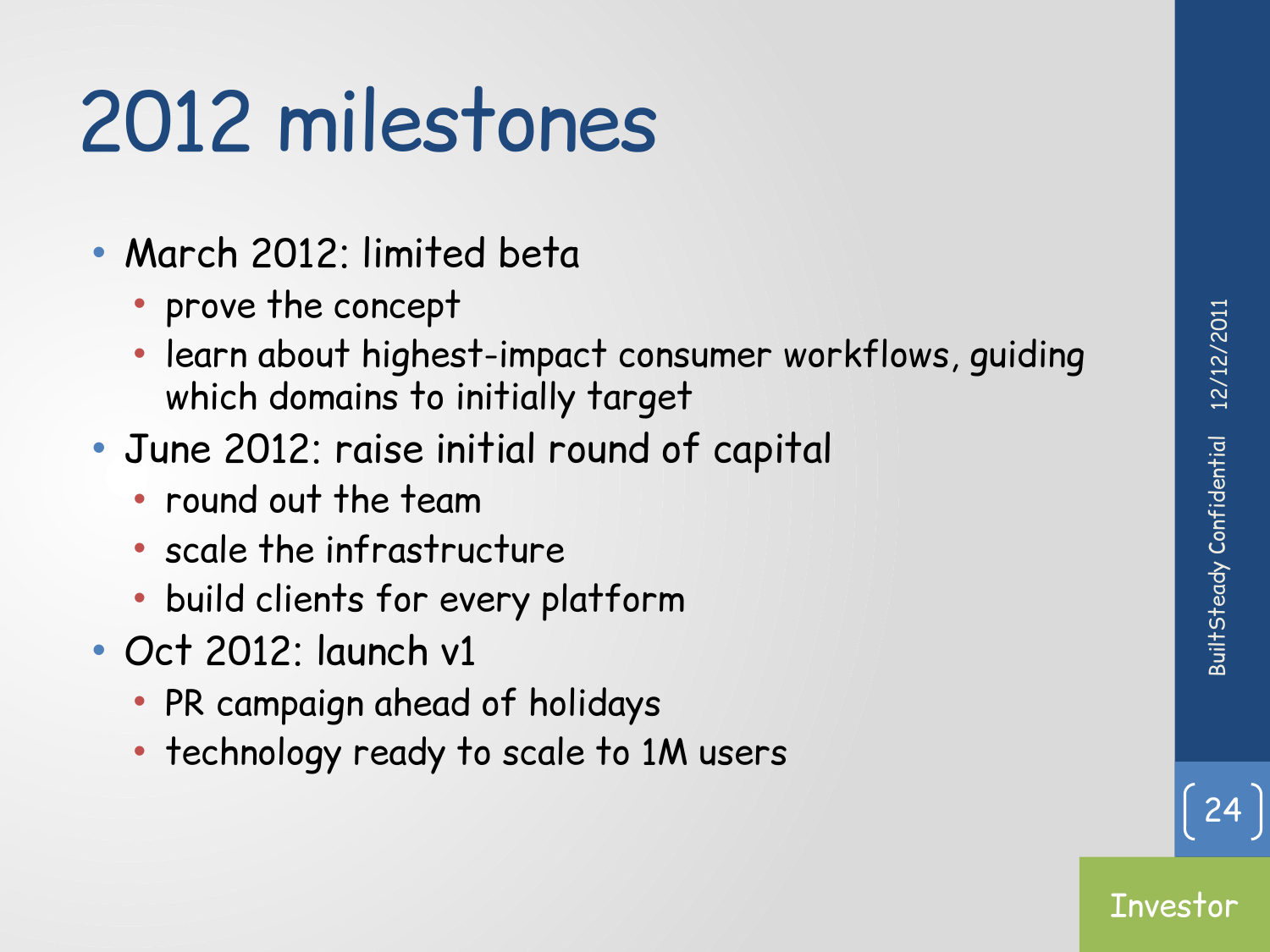

# 2012 milestones
March 2012: limited beta
prove the concept
learn about highest-impact consumer workflows, guiding which domains to initially target
June 2012: raise initial round of capital
round out the team
scale the infrastructure
build clients for every platform
Oct 2012: launch v1
PR campaign ahead of holidays
technology ready to scale to 1M users
12/12/2011
BuiltSteady Confidential
24
Investor